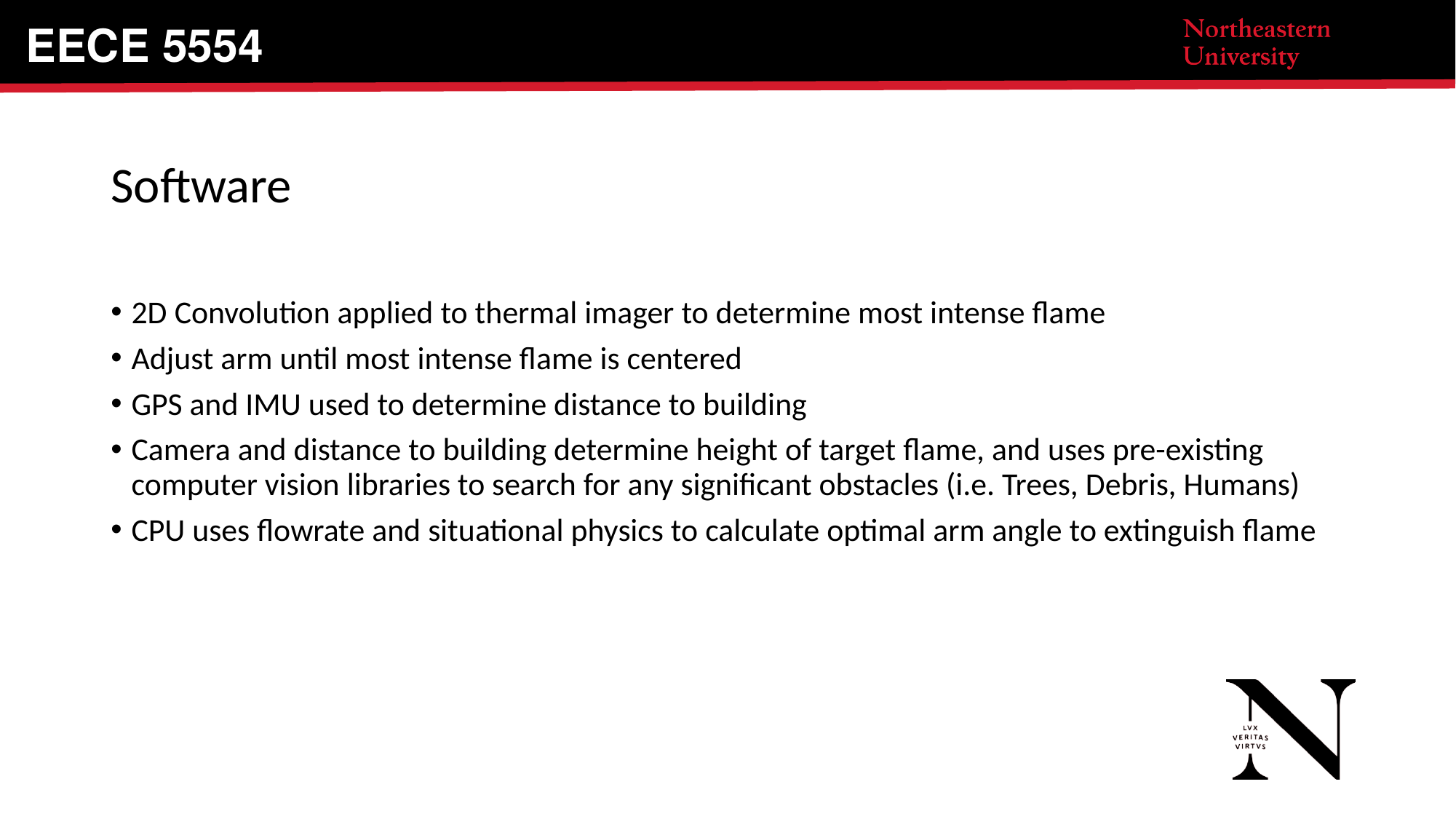

EECE 5554
# Software
2D Convolution applied to thermal imager to determine most intense flame
Adjust arm until most intense flame is centered
GPS and IMU used to determine distance to building
Camera and distance to building determine height of target flame, and uses pre-existing computer vision libraries to search for any significant obstacles (i.e. Trees, Debris, Humans)
CPU uses flowrate and situational physics to calculate optimal arm angle to extinguish flame